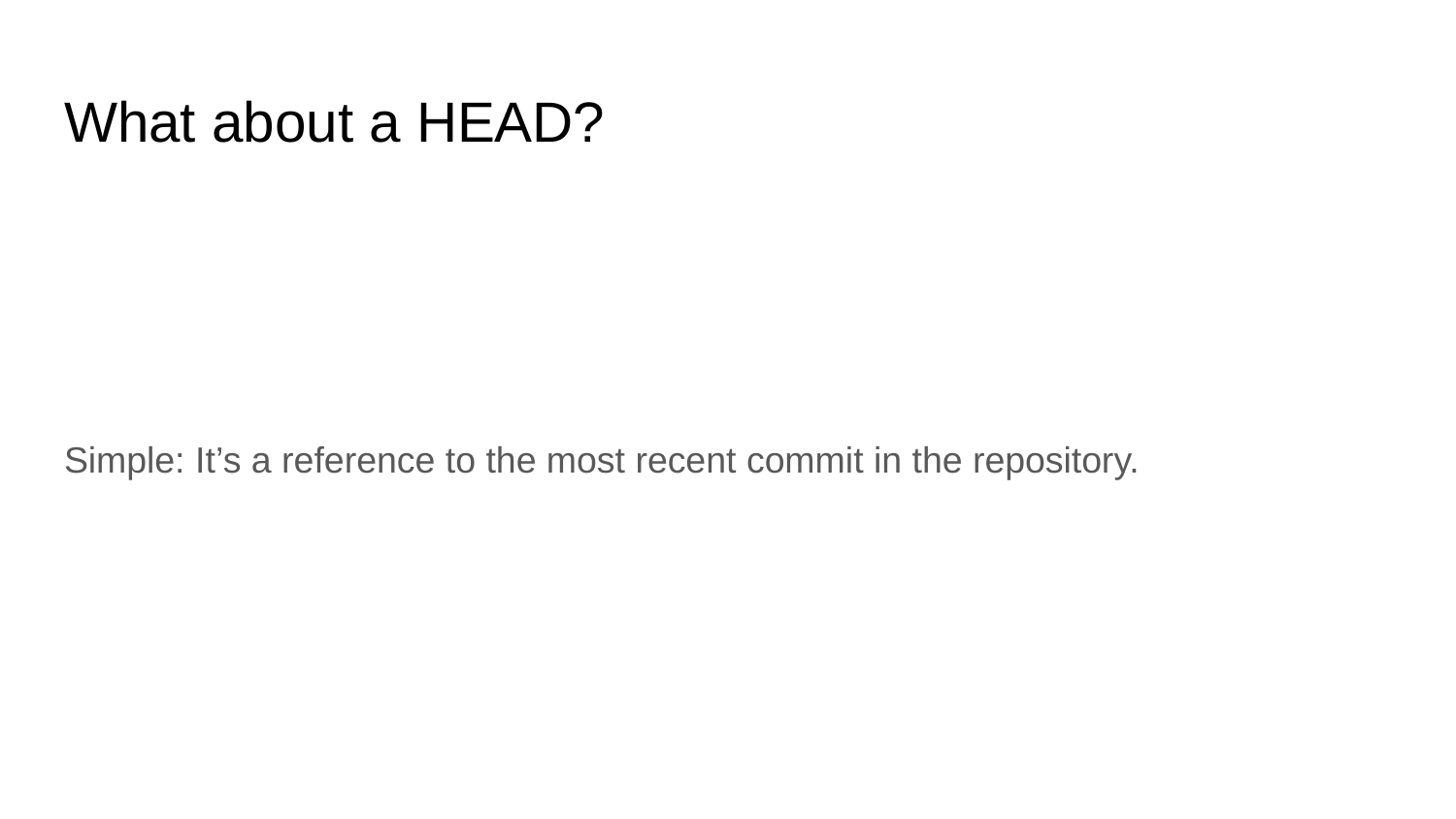

# What about a HEAD?
Simple: It’s a reference to the most recent commit in the repository.